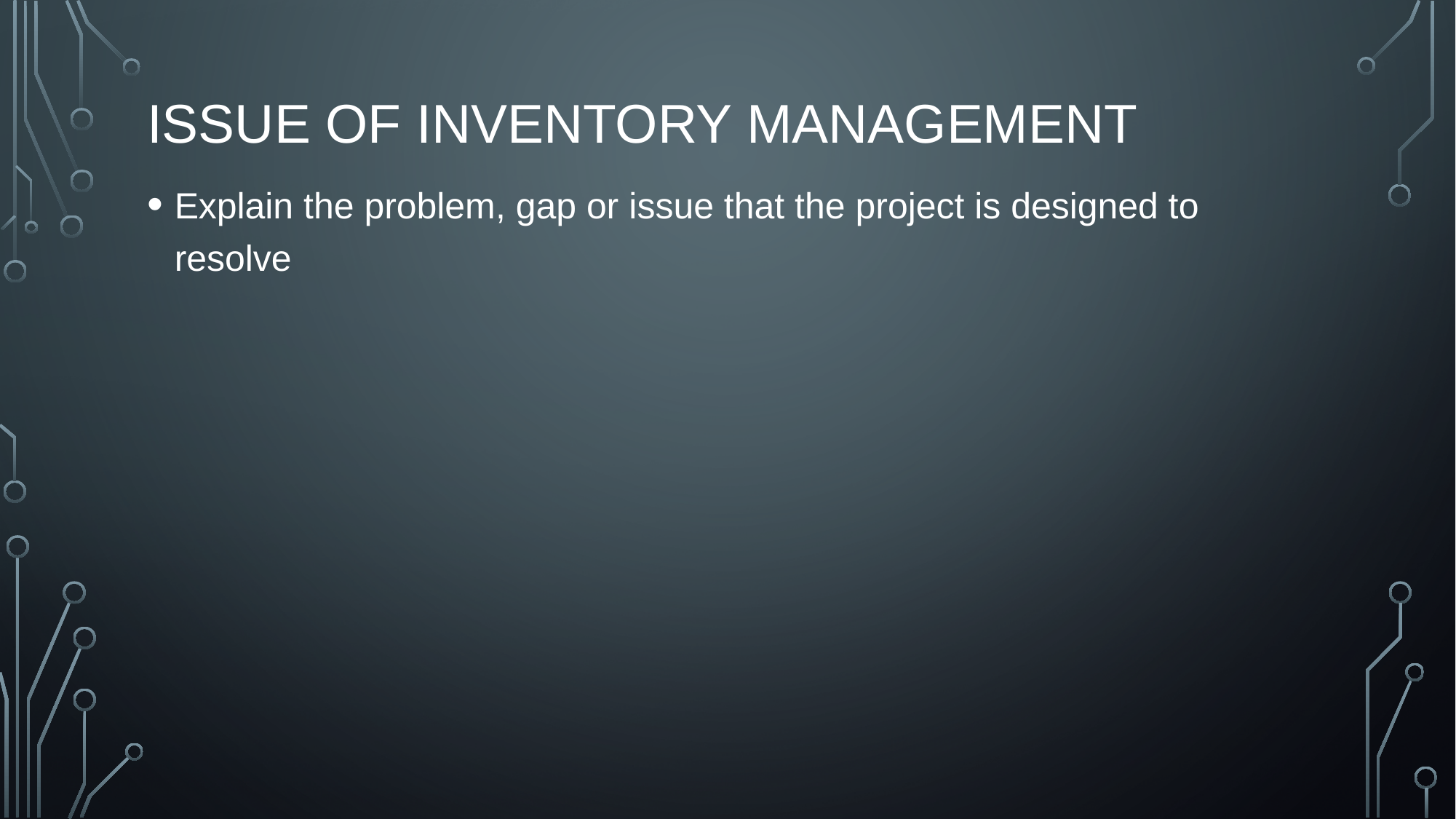

# Issue of Inventory Management
Explain the problem, gap or issue that the project is designed to resolve